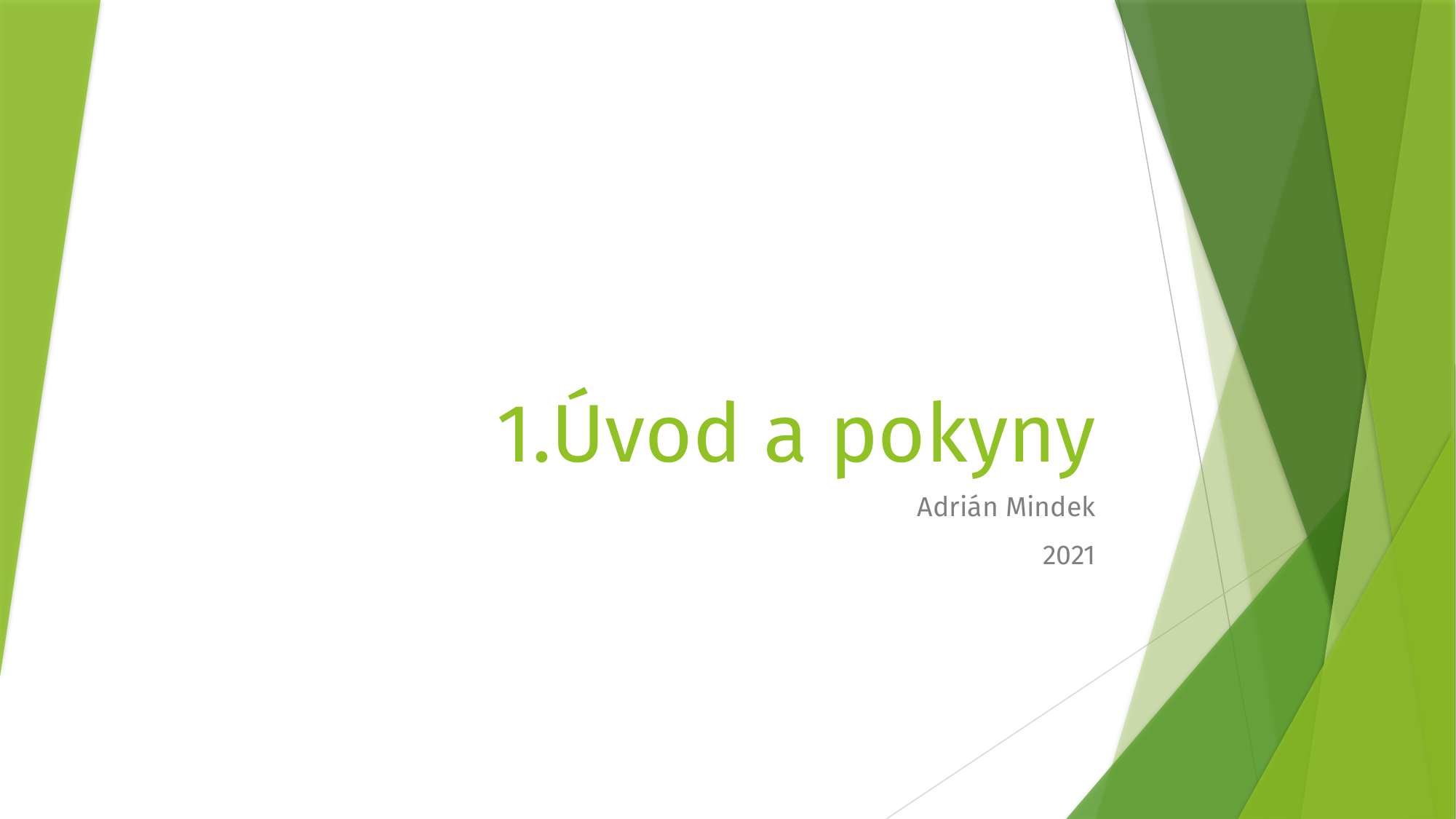

# 1.Úvod a pokyny
Adrián Mindek
2021